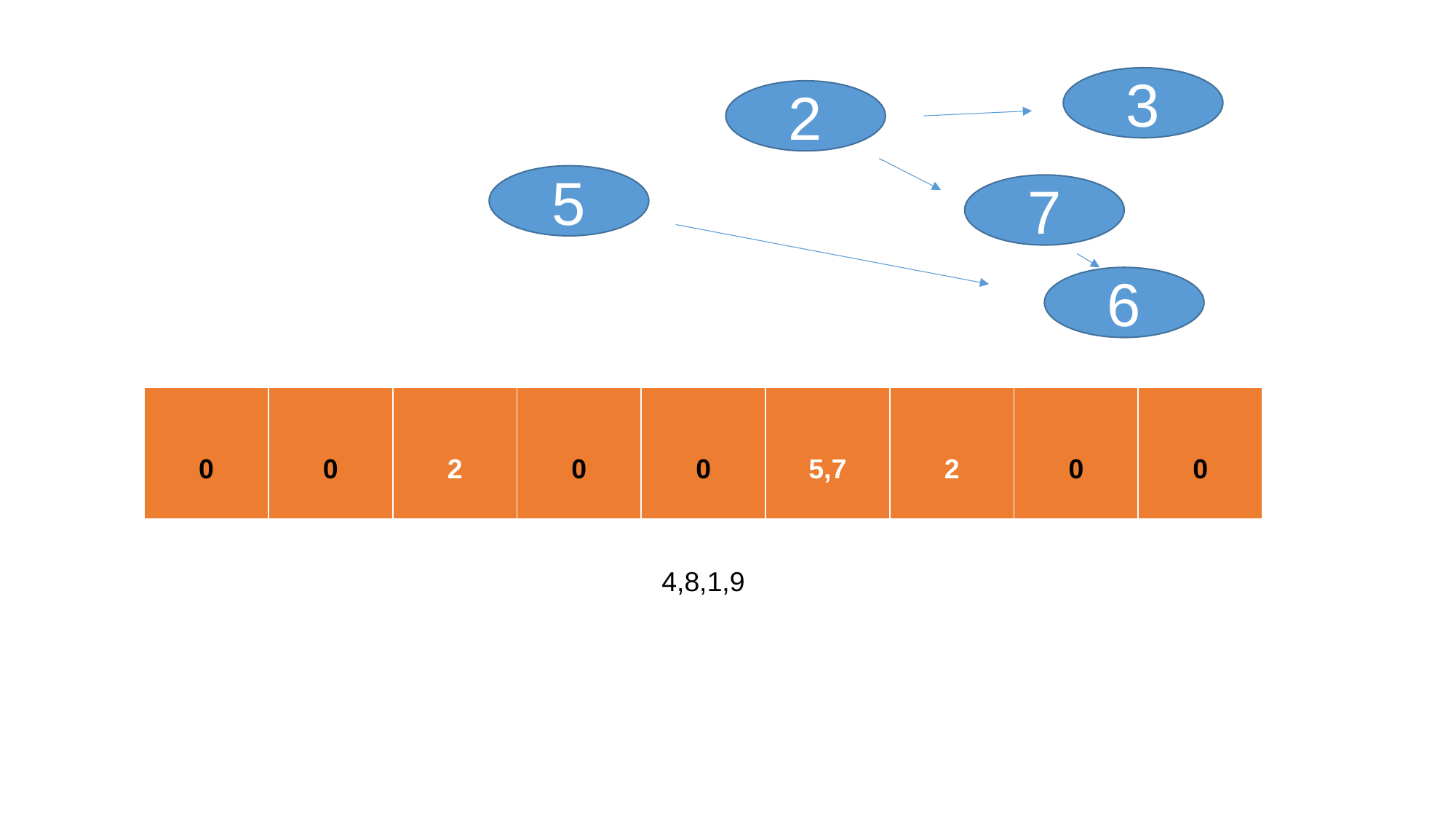

3
2
5
7
6
| 0 | 0 | 2 | 0 | 0 | 5,7 | 2 | 0 | 0 |
| --- | --- | --- | --- | --- | --- | --- | --- | --- |
4,8,1,9